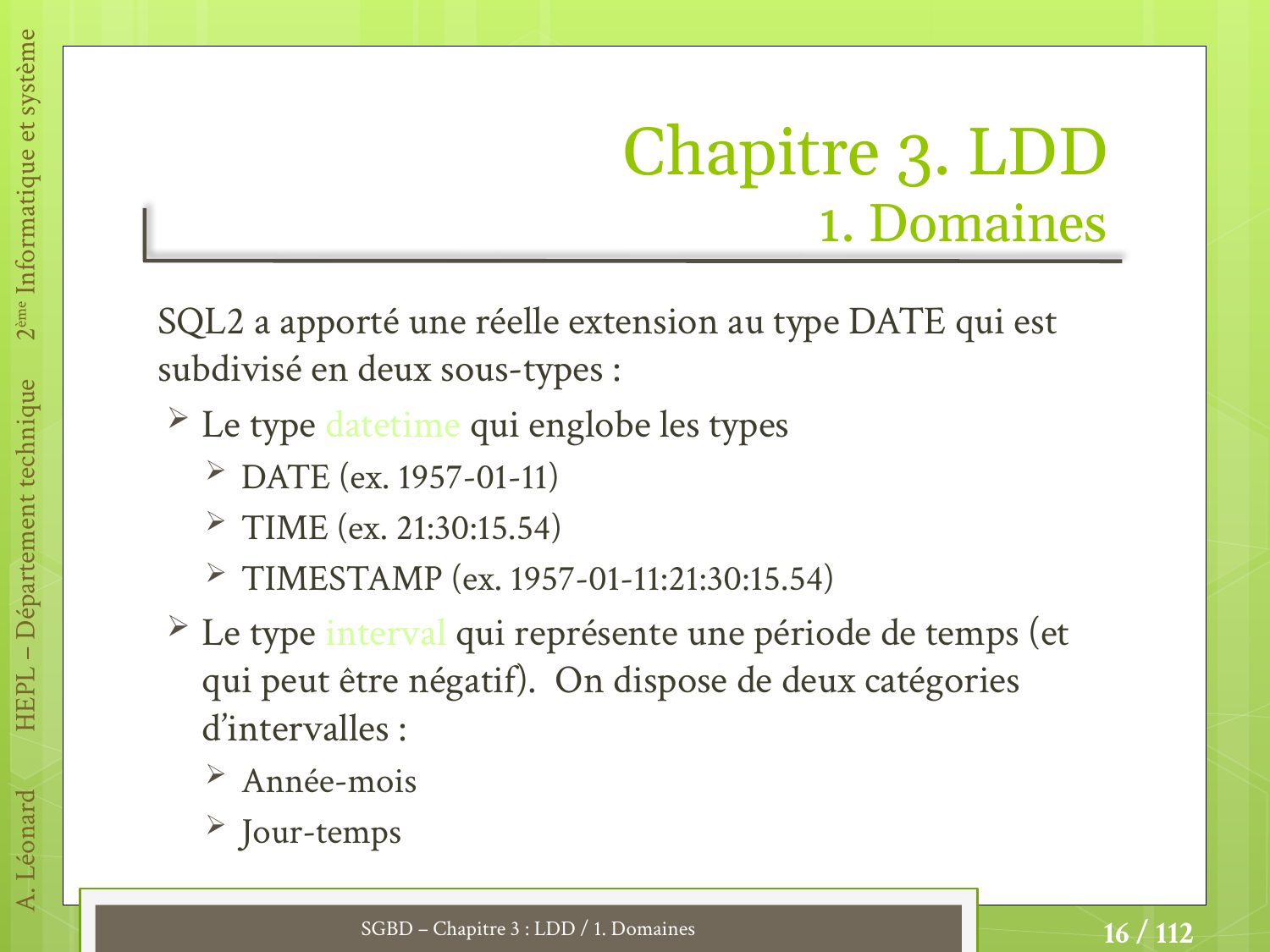

# Chapitre 3. LDD 1. Domaines
SQL2 a apporté une réelle extension au type DATE qui est subdivisé en deux sous-types :
Le type datetime qui englobe les types
DATE (ex. 1957-01-11)
TIME (ex. 21:30:15.54)
TIMESTAMP (ex. 1957-01-11:21:30:15.54)
Le type interval qui représente une période de temps (et qui peut être négatif).  On dispose de deux catégories d’intervalles :
Année-mois
Jour-temps
SGBD – Chapitre 3 : LDD / 1. Domaines